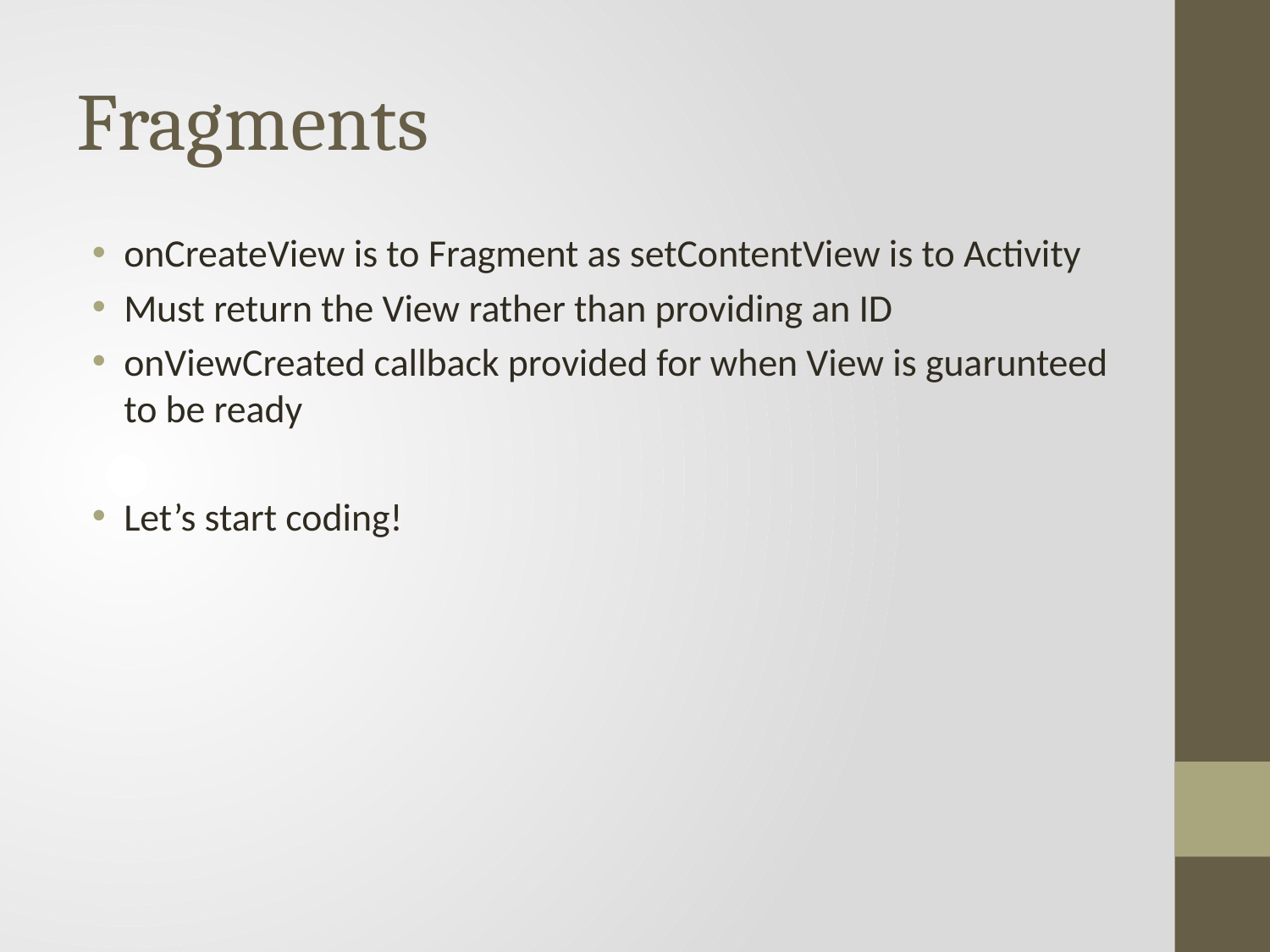

# Fragments
onCreateView is to Fragment as setContentView is to Activity
Must return the View rather than providing an ID
onViewCreated callback provided for when View is guarunteed to be ready

Let’s start coding!